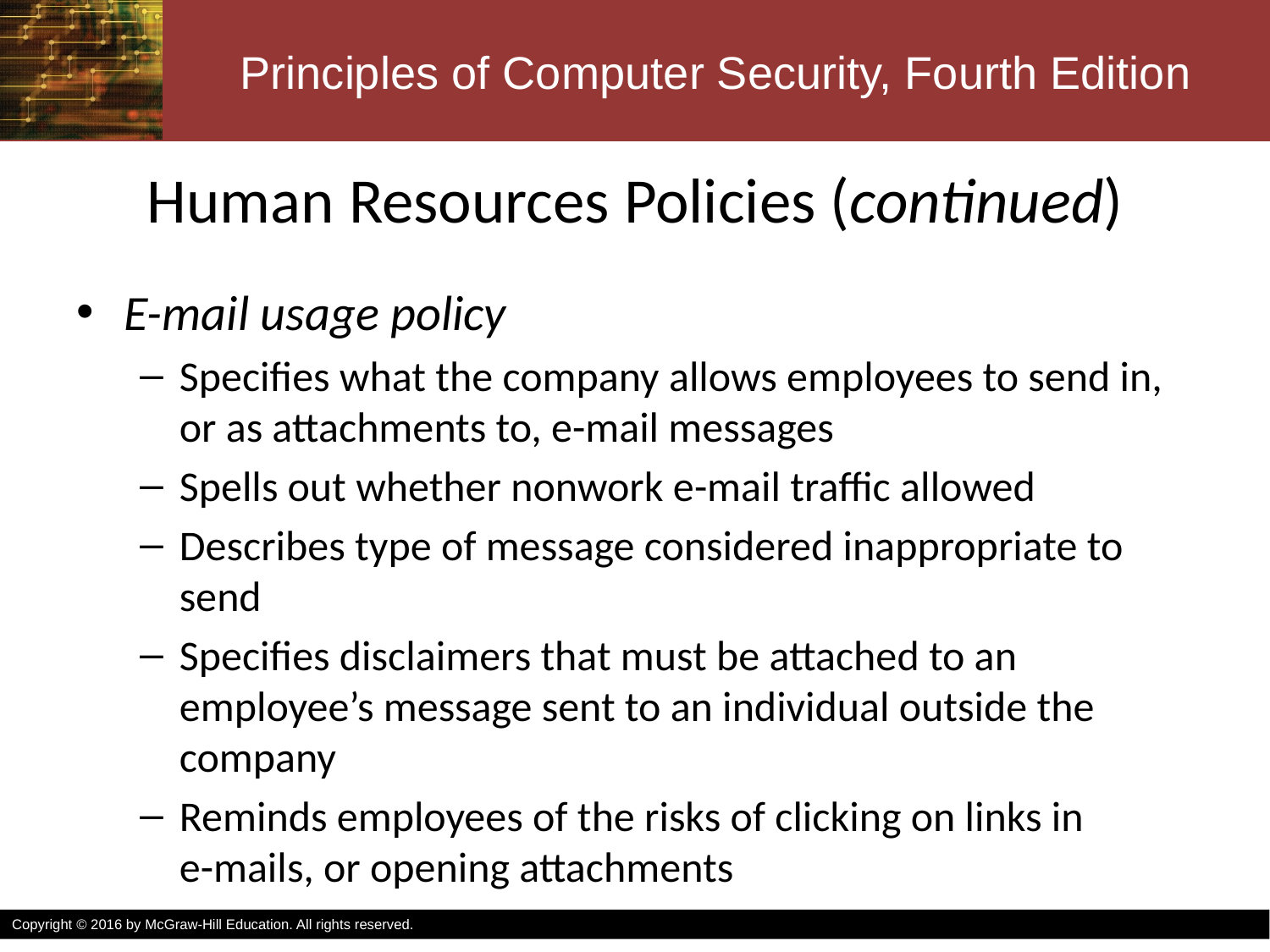

# Human Resources Policies (continued)
E-mail usage policy
Specifies what the company allows employees to send in, or as attachments to, e-mail messages
Spells out whether nonwork e-mail traffic allowed
Describes type of message considered inappropriate to send
Specifies disclaimers that must be attached to an employee’s message sent to an individual outside the company
Reminds employees of the risks of clicking on links in
e-mails, or opening attachments